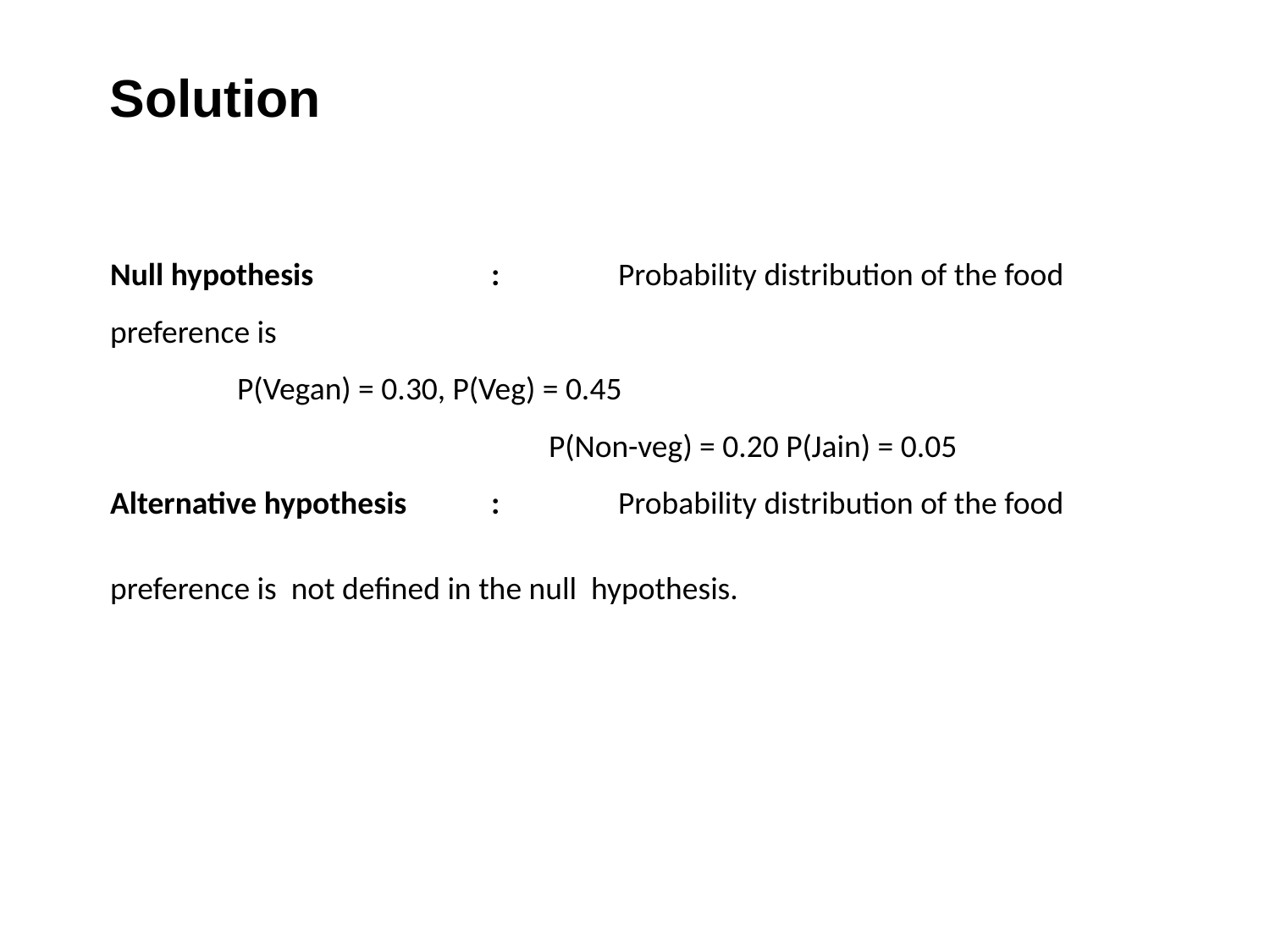

Solution
Null hypothesis    		:  	Probability distribution of the food preference is 			        					P(Vegan) = 0.30, P(Veg) = 0.45
                               	        	        P(Non-veg) = 0.20 P(Jain) = 0.05
Alternative hypothesis	:  	Probability distribution of the food preference is  not defined in the null  hypothesis.